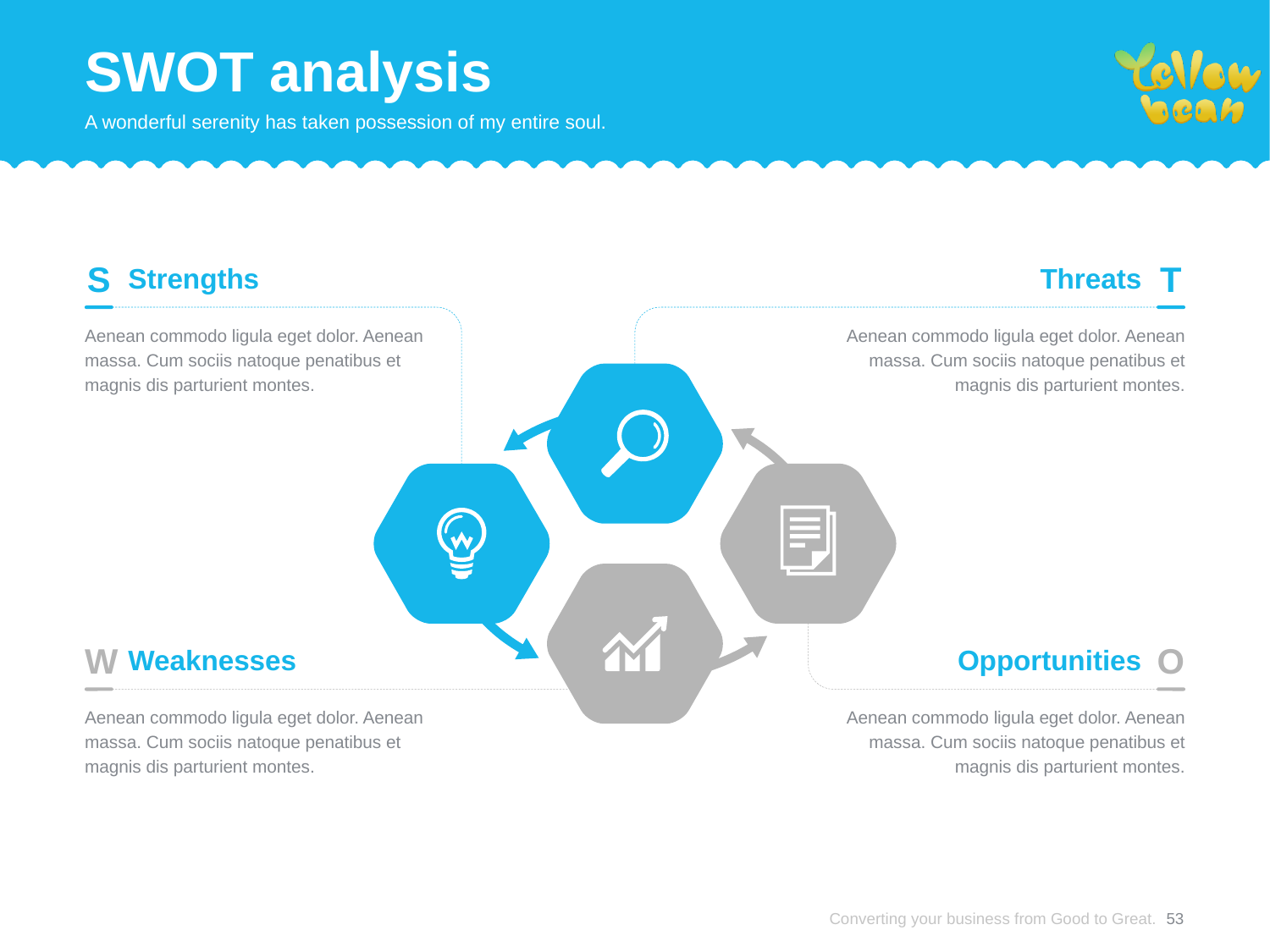

# SWOT analysis
A wonderful serenity has taken possession of my entire soul.
S

T

Strengths
Threats

Aenean commodo ligula eget dolor. Aenean massa. Cum sociis natoque penatibus et magnis dis parturient montes.
Aenean commodo ligula eget dolor. Aenean massa. Cum sociis natoque penatibus et magnis dis parturient montes.

W

O

Weaknesses
Opportunities

Aenean commodo ligula eget dolor. Aenean massa. Cum sociis natoque penatibus et magnis dis parturient montes.
Aenean commodo ligula eget dolor. Aenean massa. Cum sociis natoque penatibus et magnis dis parturient montes.
Converting your business from Good to Great.
53